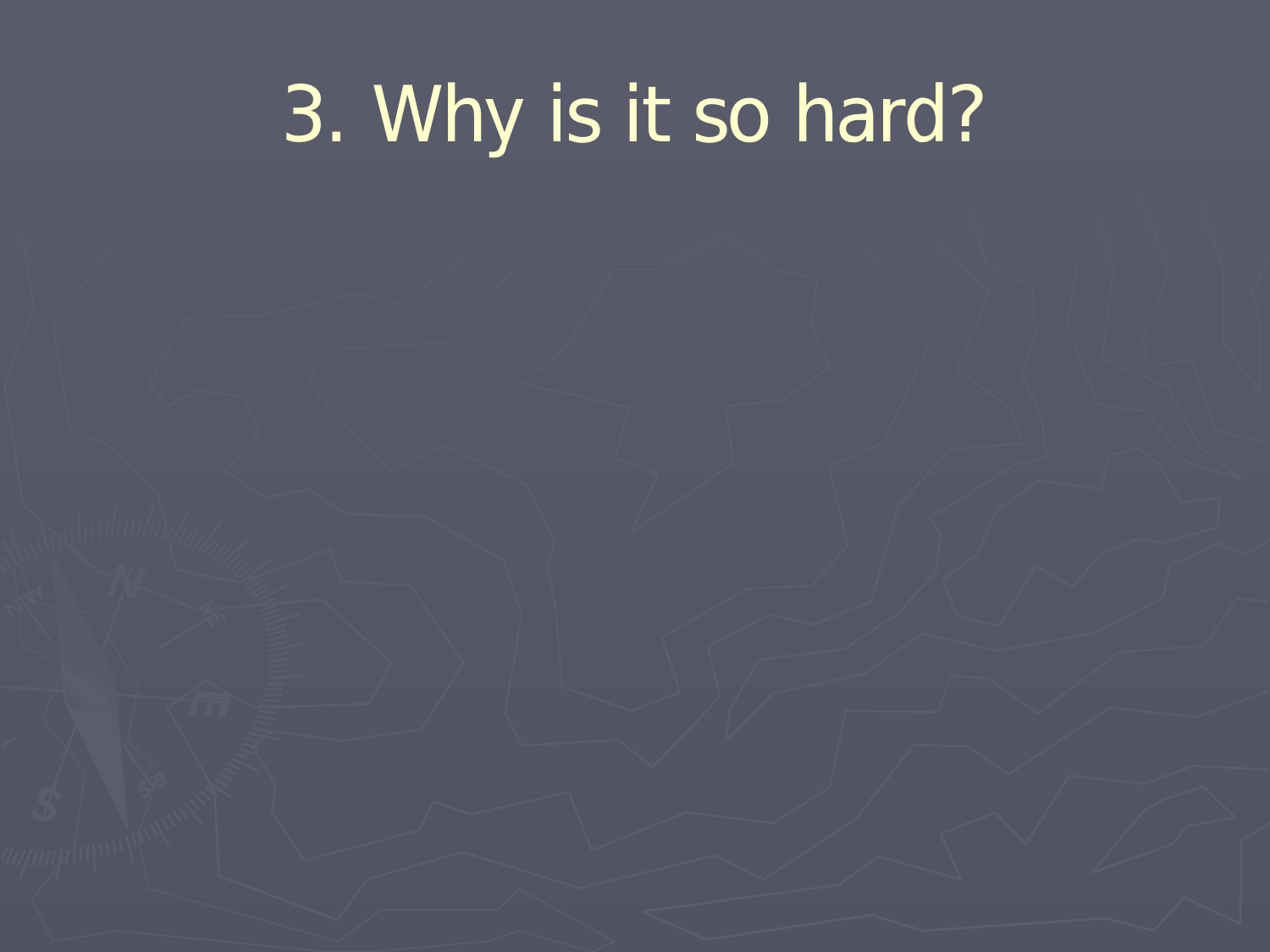

# 3. Why is it so hard?